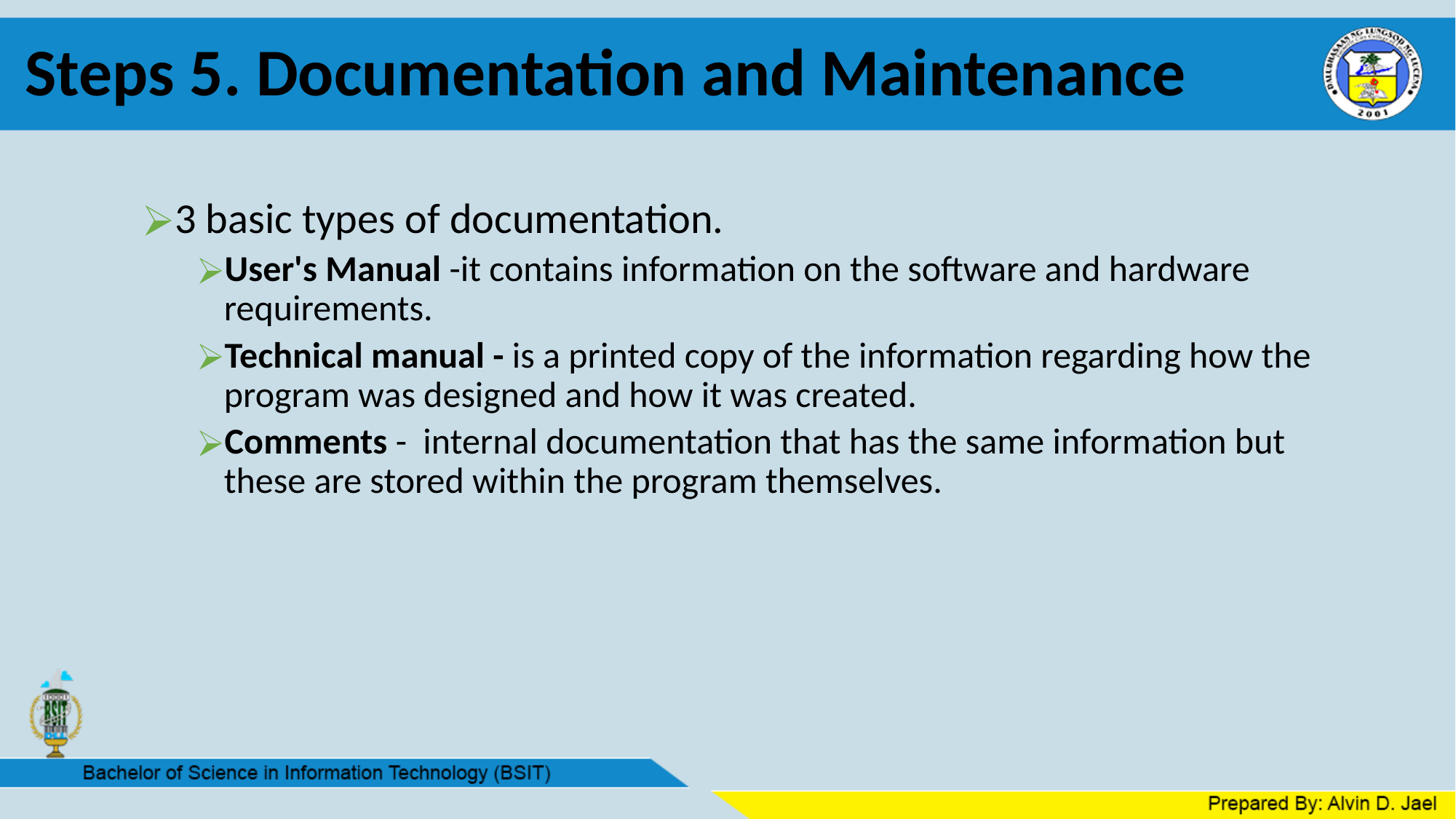

# Steps 5. Documentation and Maintenance
3 basic types of documentation.
User's Manual -it contains information on the software and hardware requirements.
Technical manual - is a printed copy of the information regarding how the program was designed and how it was created.
Comments -  internal documentation that has the same information but these are stored within the program themselves.